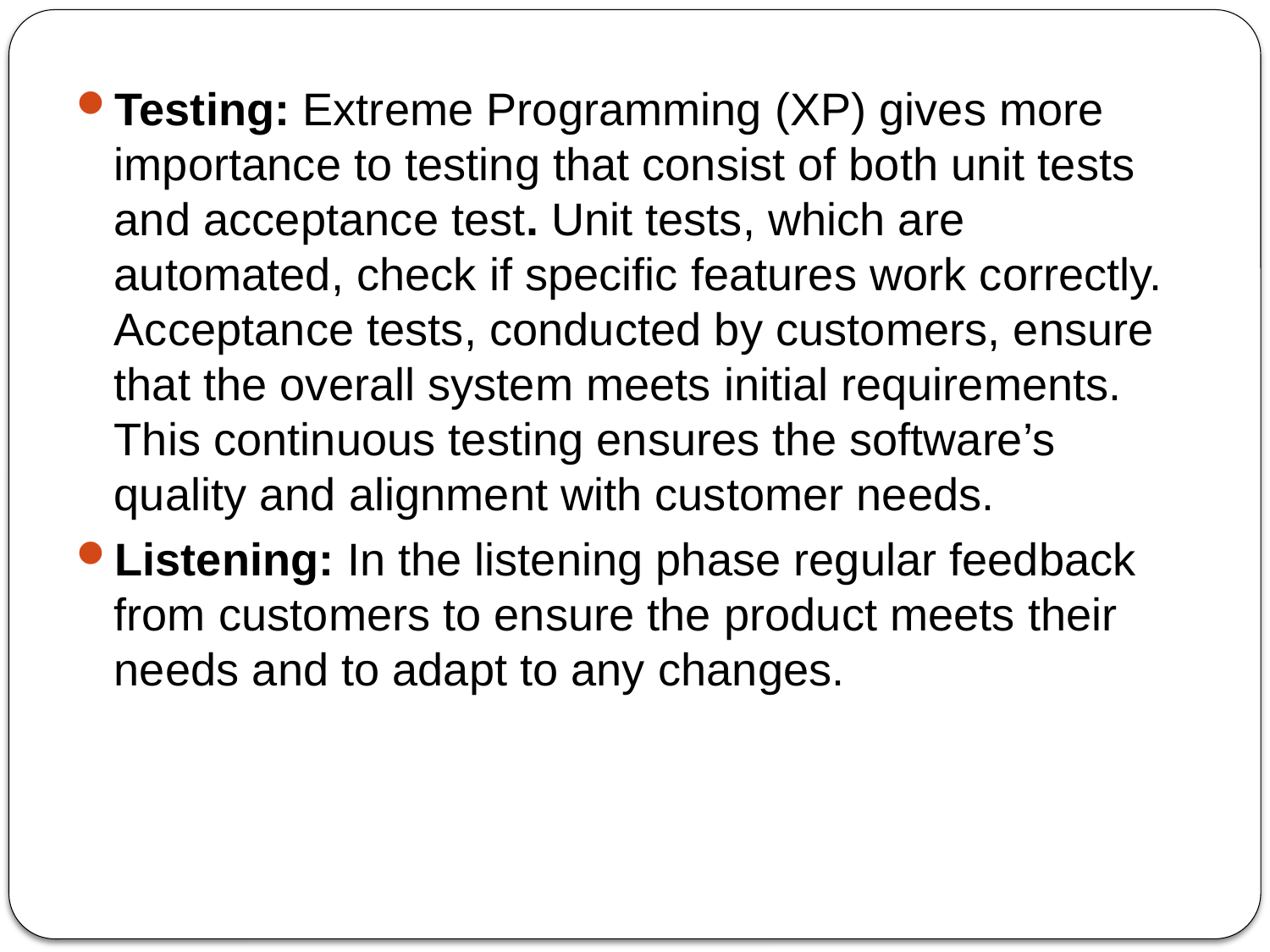

Testing: Extreme Programming (XP) gives more importance to testing that consist of both unit tests and acceptance test. Unit tests, which are automated, check if specific features work correctly. Acceptance tests, conducted by customers, ensure that the overall system meets initial requirements. This continuous testing ensures the software’s quality and alignment with customer needs.
Listening: In the listening phase regular feedback from customers to ensure the product meets their needs and to adapt to any changes.